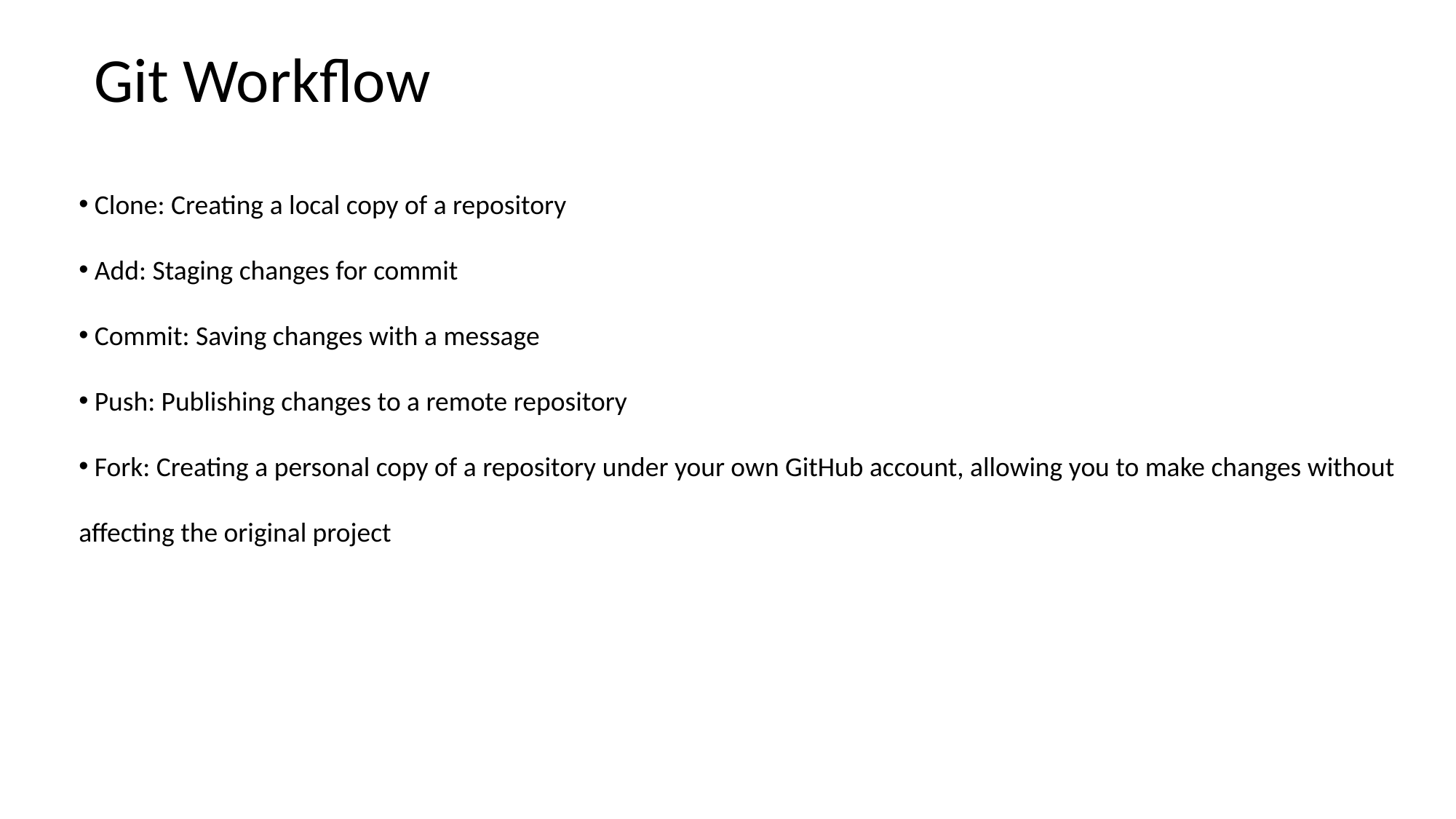

# Git Workflow
 Clone: Creating a local copy of a repository
 Add: Staging changes for commit
 Commit: Saving changes with a message
 Push: Publishing changes to a remote repository
 Fork: Creating a personal copy of a repository under your own GitHub account, allowing you to make changes without affecting the original project